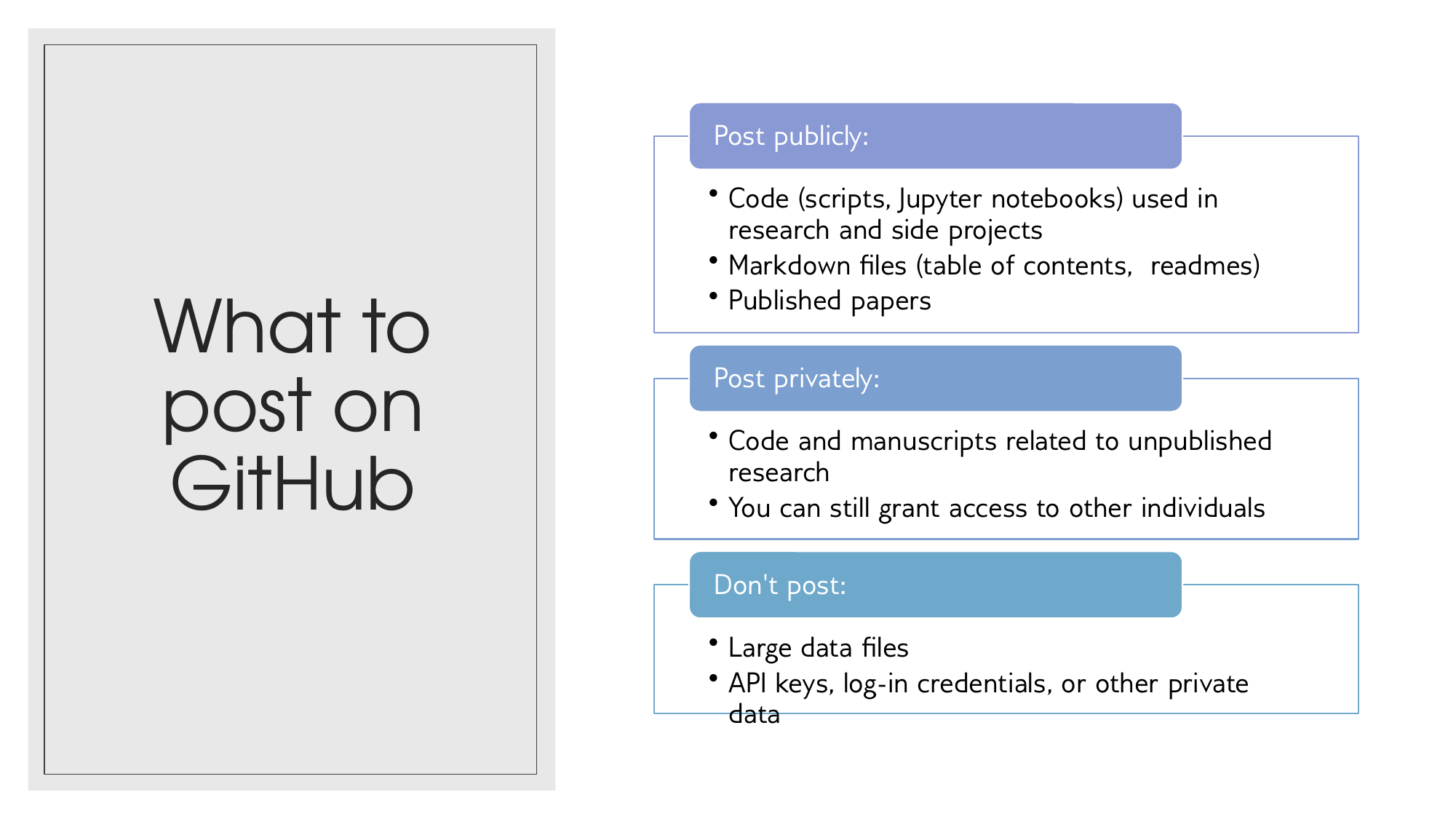

# What to post on GitHub
Code (scripts, Jupyter notebooks) used in research and side projects
Markdown files (table of contents,  readmes)
Published papers
Post publicly:
Code and manuscripts related to unpublished research
You can still grant access to other individuals
Post privately:
Large data files
API keys, log-in credentials, or other private data
Don't post: